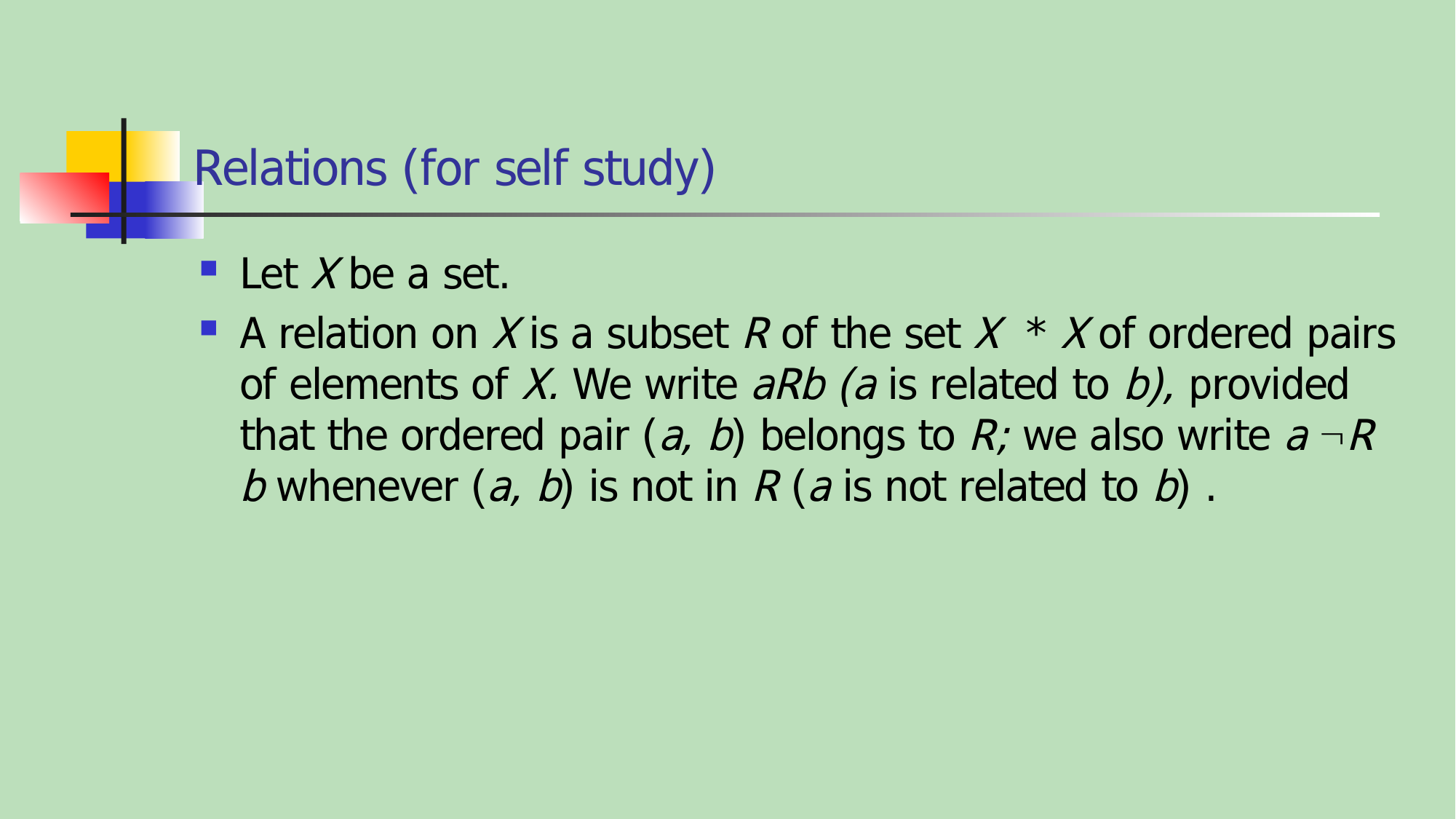

# Relations (for self study)
Let X be a set.
A relation on X is a subset R of the set X  * X of ordered pairs of elements of X. We write aRb (a is related to b), provided that the ordered pair (a, b) belongs to R; we also write a ¬R   b whenever (a, b) is not in R (a is not related to b) .